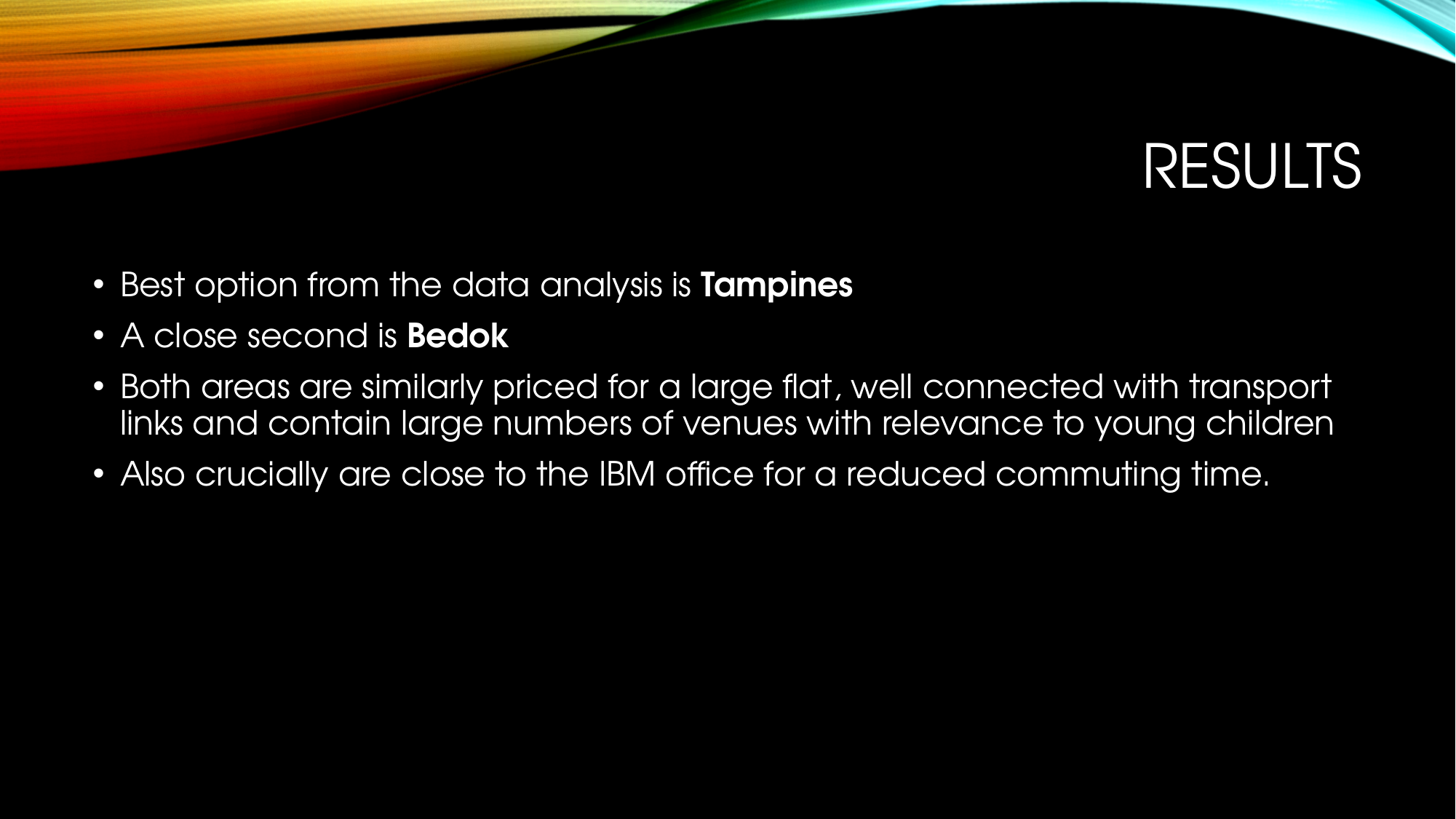

# Results
Best option from the data analysis is Tampines
A close second is Bedok
Both areas are similarly priced for a large flat, well connected with transport links and contain large numbers of venues with relevance to young children
Also crucially are close to the IBM office for a reduced commuting time.